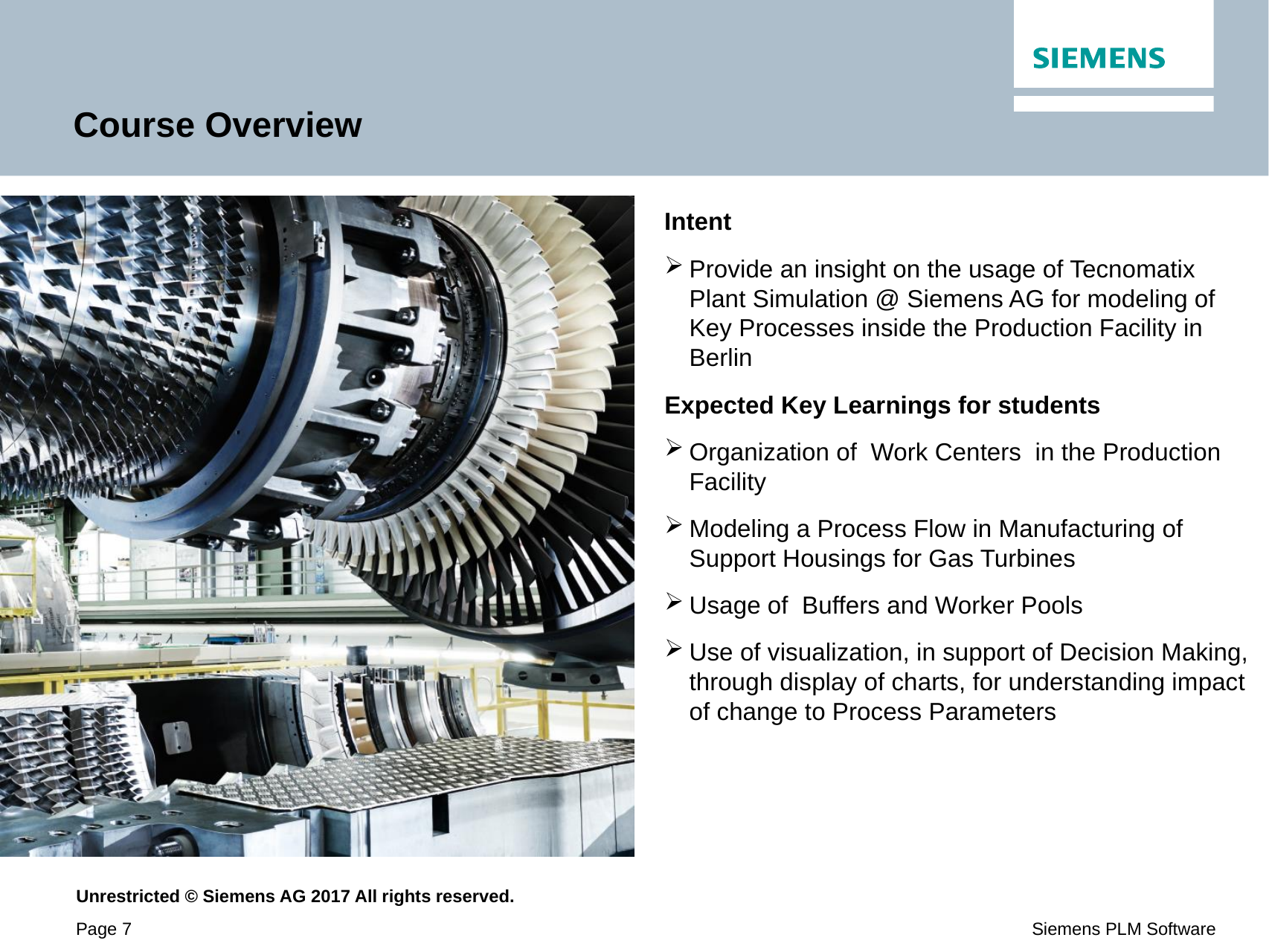

# Course Overview
Intent
Provide an insight on the usage of Tecnomatix Plant Simulation @ Siemens AG for modeling of Key Processes inside the Production Facility in Berlin
Expected Key Learnings for students
Organization of  Work Centers  in the Production Facility
Modeling a Process Flow in Manufacturing of Support Housings for Gas Turbines
Usage of  Buffers and Worker Pools
Use of visualization, in support of Decision Making, through display of charts, for understanding impact of change to Process Parameters